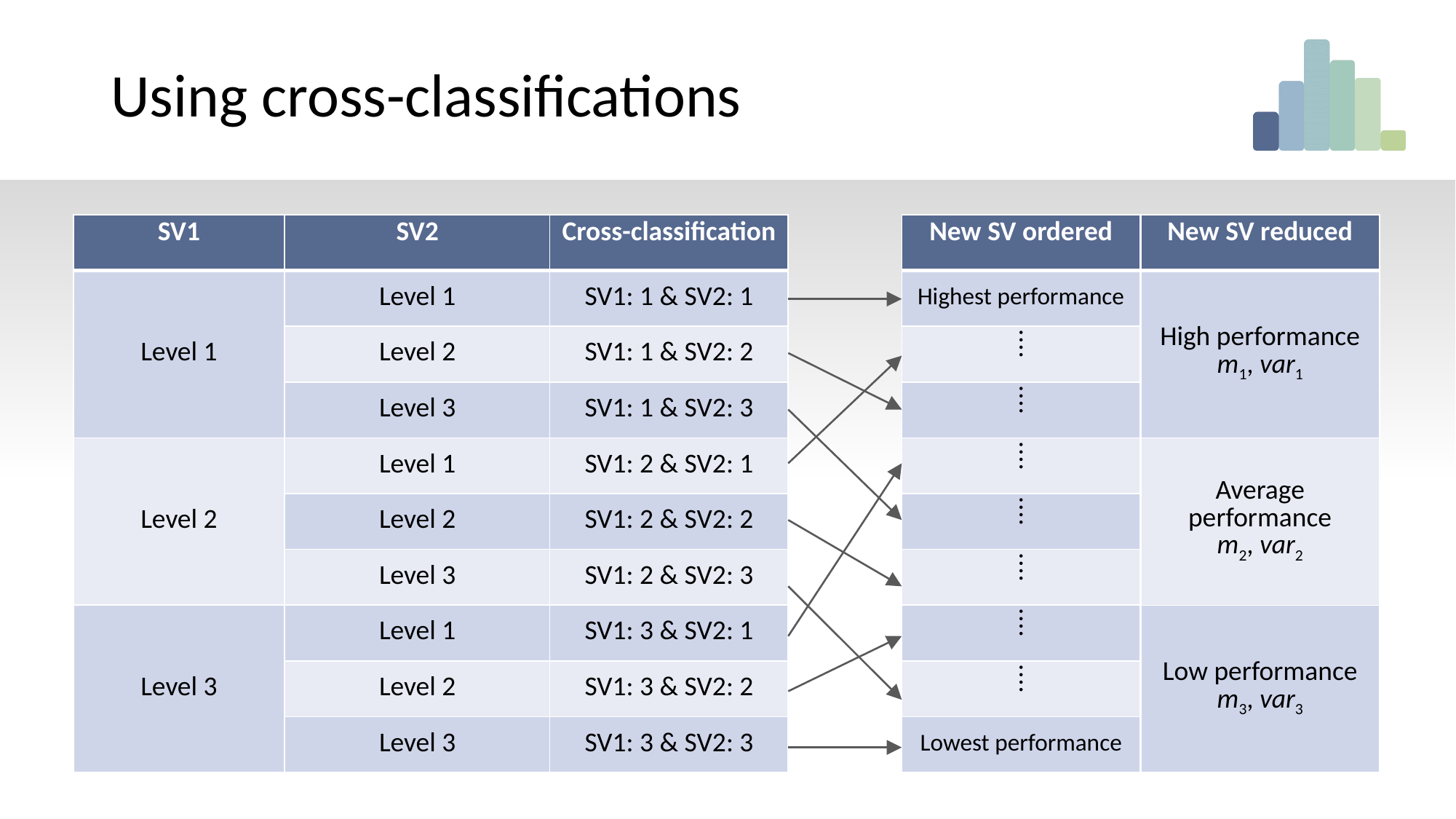

# Using cross-classifications
| SV1 | SV2 |
| --- | --- |
| Level 1 | Level 1 |
| Level 1 | Level 2 |
| Level 1 | Level 3 |
| Level 2 | Level 1 |
| Level 2 | Level 2 |
| Level 2 | Level 3 |
| Level 3 | Level 1 |
| Level 3 | Level 2 |
| Level 3 | Level 3 |
| Cross-classification |
| --- |
| SV1: 1 & SV2: 1 |
| SV1: 1 & SV2: 2 |
| SV1: 1 & SV2: 3 |
| SV1: 2 & SV2: 1 |
| SV1: 2 & SV2: 2 |
| SV1: 2 & SV2: 3 |
| SV1: 3 & SV2: 1 |
| SV1: 3 & SV2: 2 |
| SV1: 3 & SV2: 3 |
| New SV ordered |
| --- |
| Highest performance |
| ⁞ |
| ⁞ |
| ⁞ |
| ⁞ |
| ⁞ |
| ⁞ |
| ⁞ |
| Lowest performance |
| New SV reduced |
| --- |
| High performance m1, var1 |
| Average performance m2, var2 |
| Low performance m3, var3 |